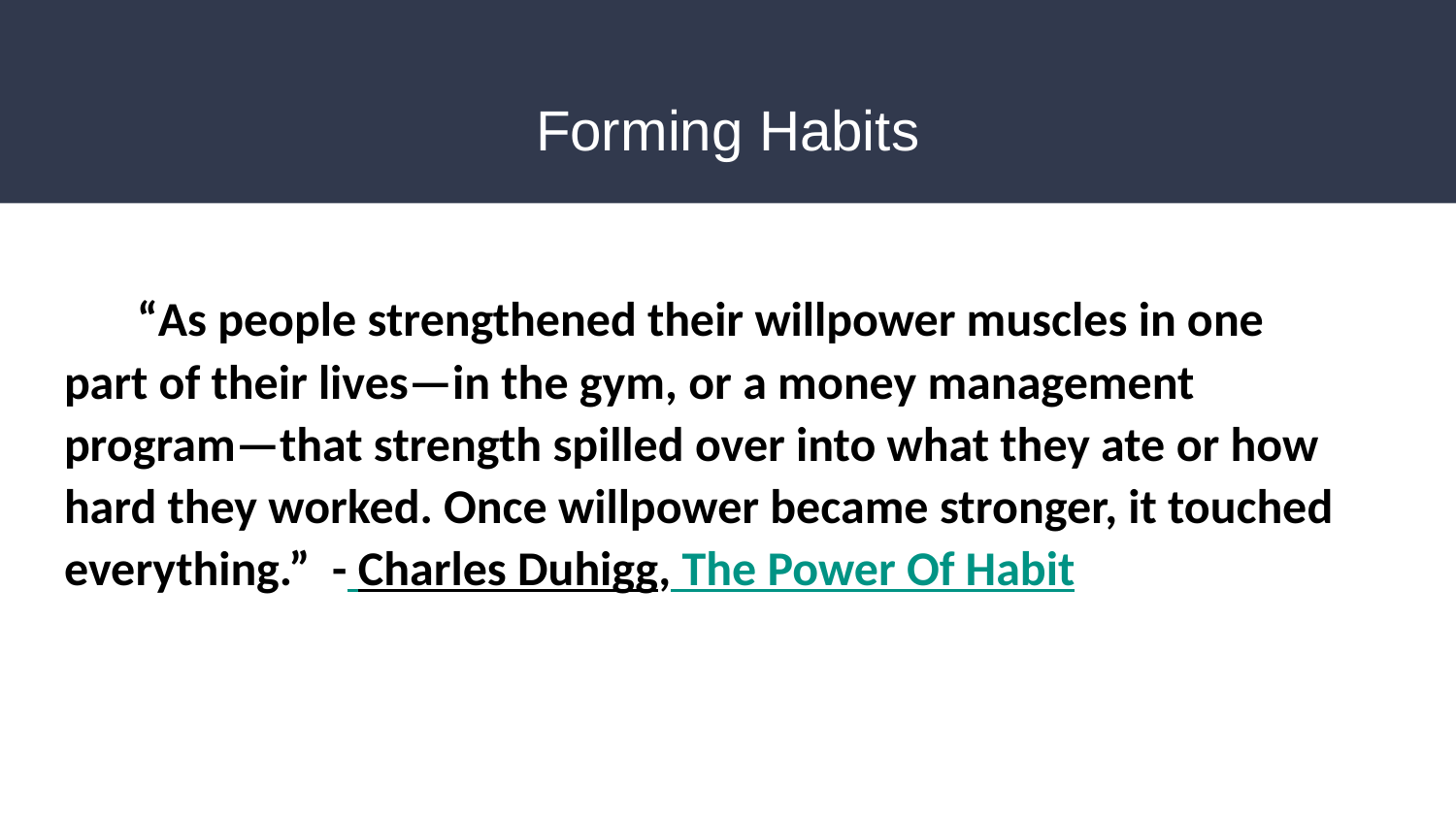

# Forming Habits

“As people strengthened their willpower muscles in one part of their lives—in the gym, or a money management program—that strength spilled over into what they ate or how hard they worked. Once willpower became stronger, it touched everything.”  - Charles Duhigg, The Power Of Habit